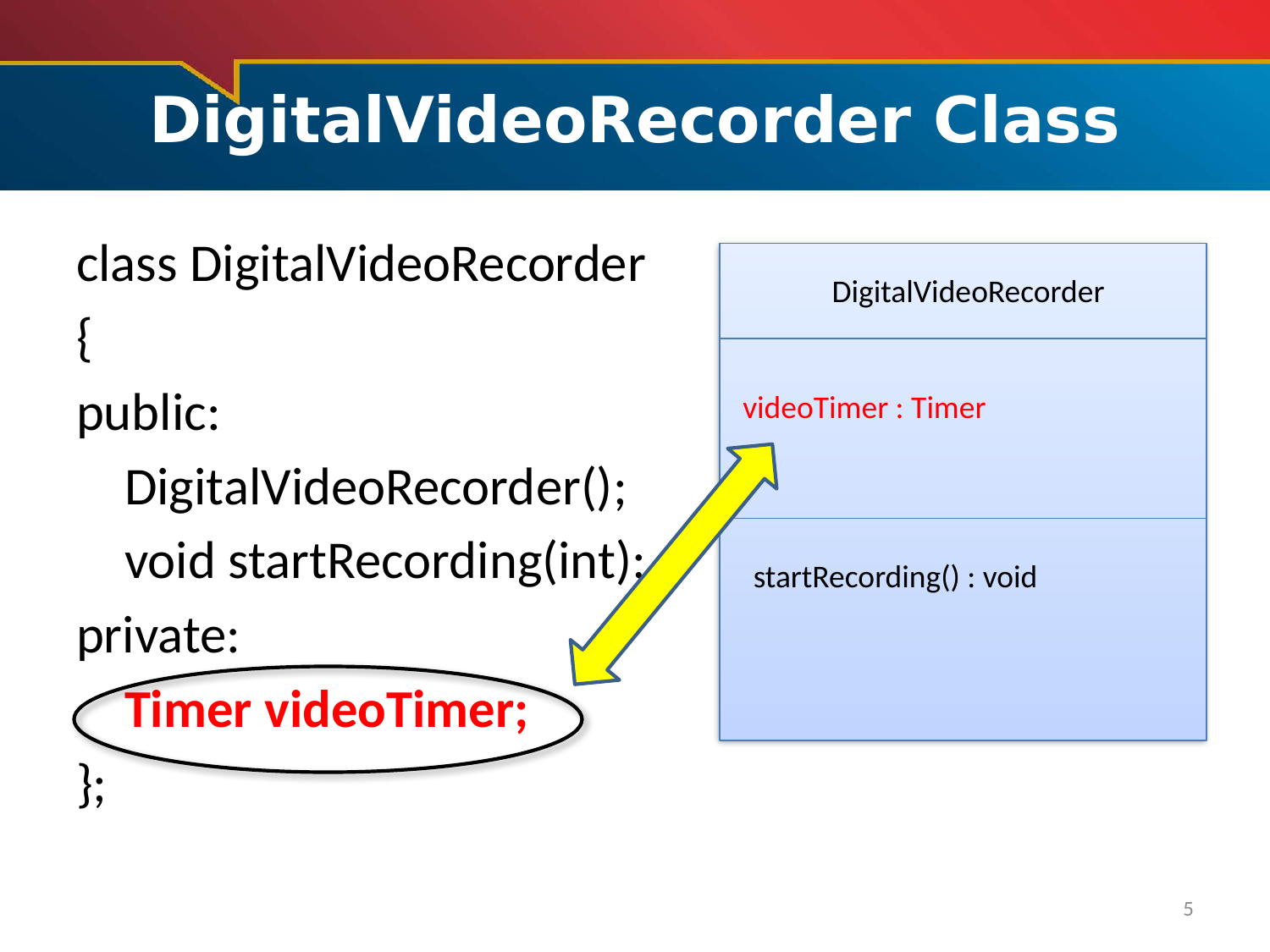

# DigitalVideoRecorder Class
class DigitalVideoRecorder
{
public:
	DigitalVideoRecorder();
	void startRecording(int);
private:
	Timer videoTimer;
};

DigitalVideoRecorder
videoTimer : Timer

startRecording() : void

5